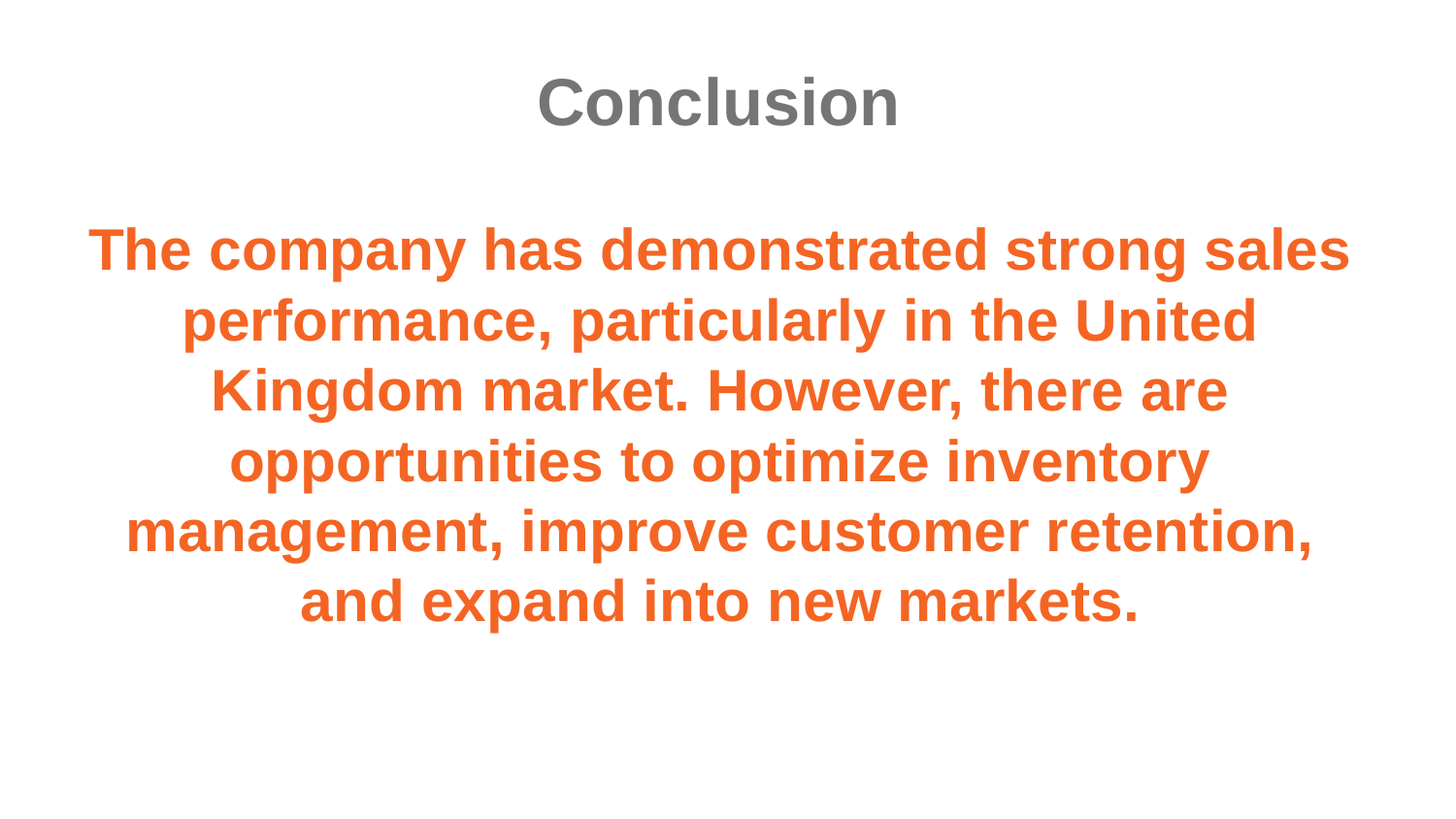

# Conclusion
The company has demonstrated strong sales performance, particularly in the United Kingdom market. However, there are opportunities to optimize inventory management, improve customer retention, and expand into new markets.